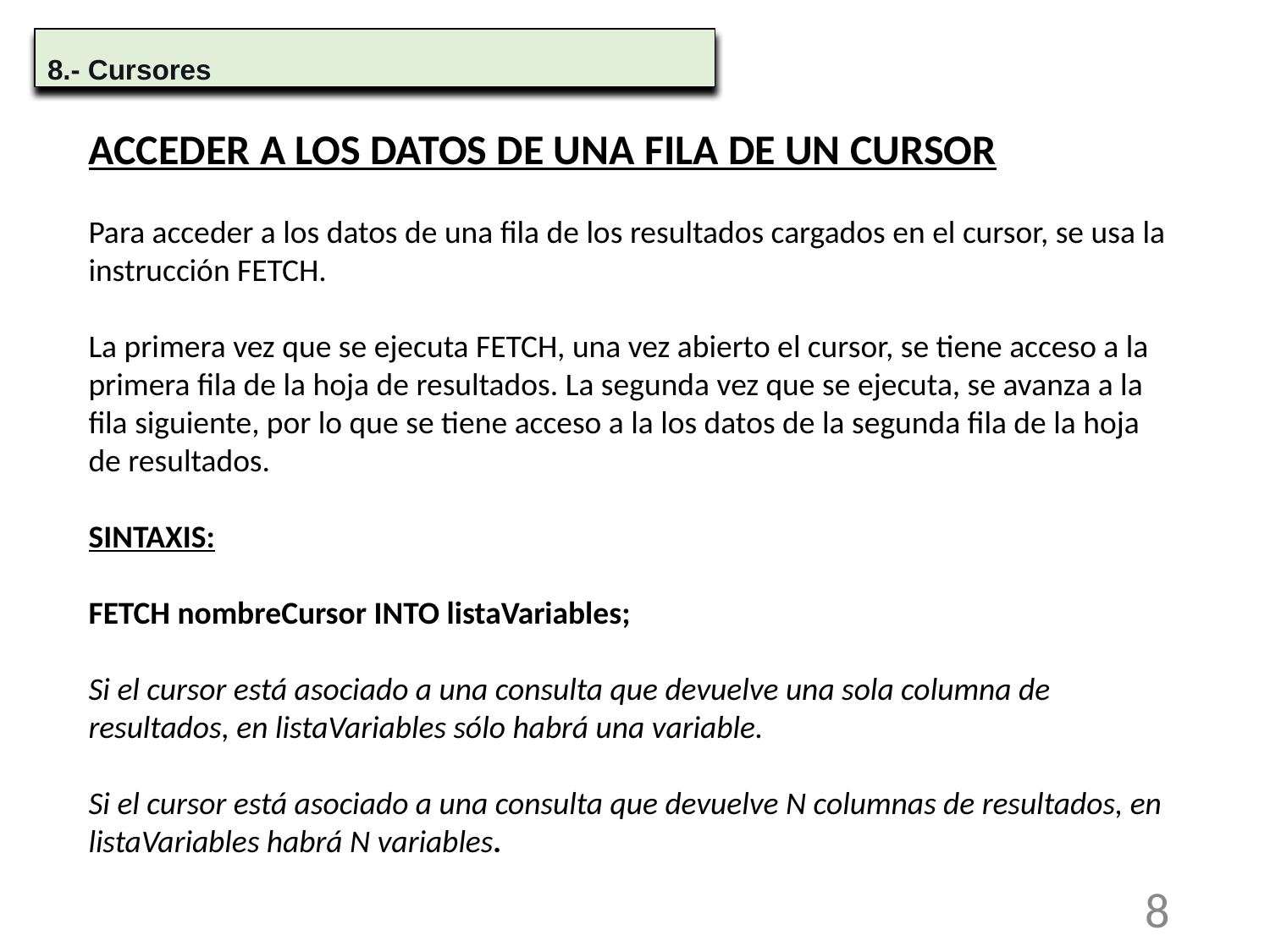

8.- Cursores
ACCEDER A LOS DATOS DE UNA FILA DE UN CURSOR

Para acceder a los datos de una fila de los resultados cargados en el cursor, se usa la instrucción FETCH.

La primera vez que se ejecuta FETCH, una vez abierto el cursor, se tiene acceso a la primera fila de la hoja de resultados. La segunda vez que se ejecuta, se avanza a la fila siguiente, por lo que se tiene acceso a la los datos de la segunda fila de la hoja de resultados.

SINTAXIS:

FETCH nombreCursor INTO listaVariables;

Si el cursor está asociado a una consulta que devuelve una sola columna de resultados, en listaVariables sólo habrá una variable.

Si el cursor está asociado a una consulta que devuelve N columnas de resultados, en listaVariables habrá N variables.
8